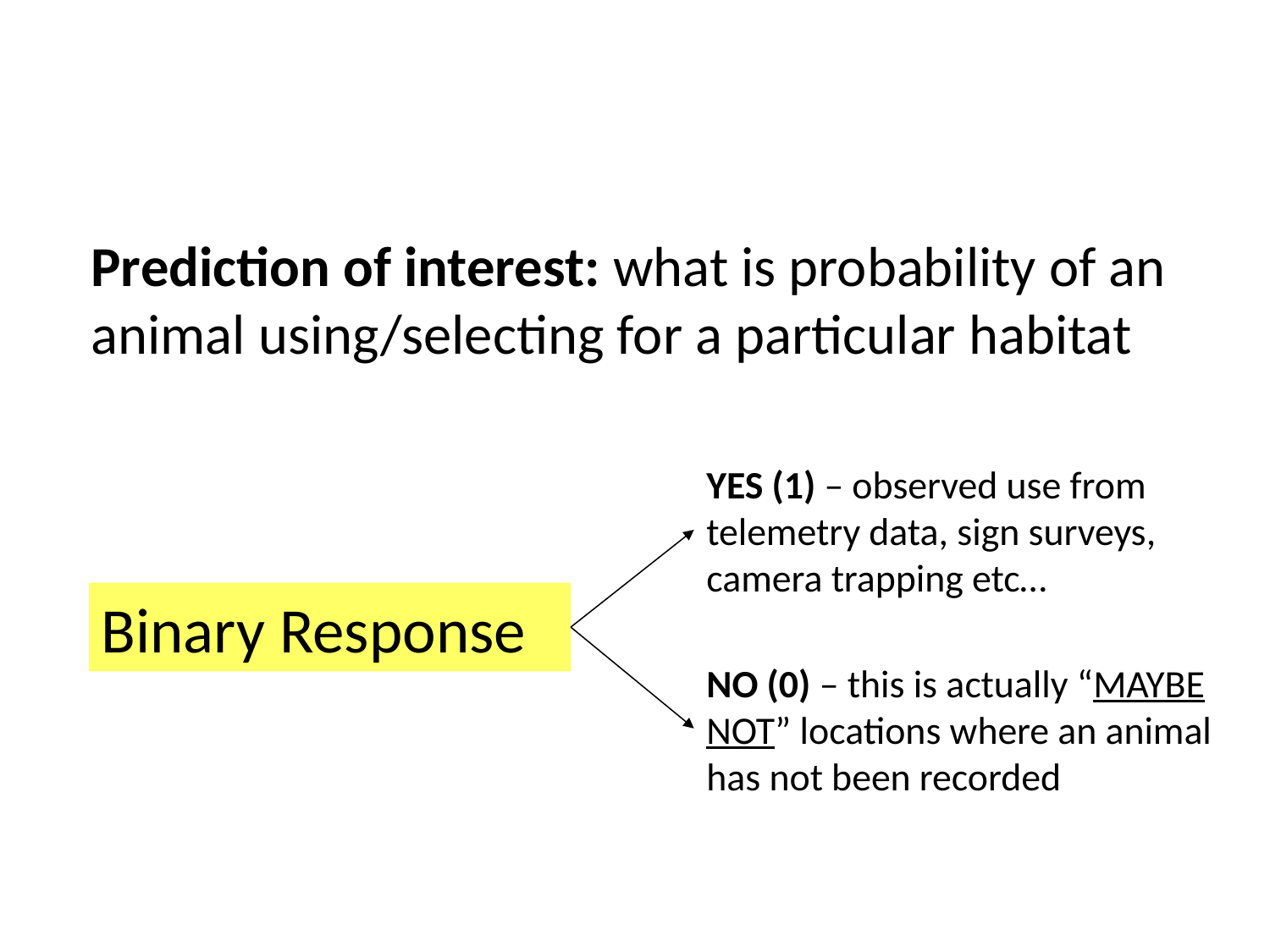

Prediction of interest: what is probability of an animal using/selecting for a particular habitat
YES (1) – observed use from telemetry data, sign surveys, camera trapping etc…
Binary Response
NO (0) – this is actually “MAYBE NOT” locations where an animal has not been recorded